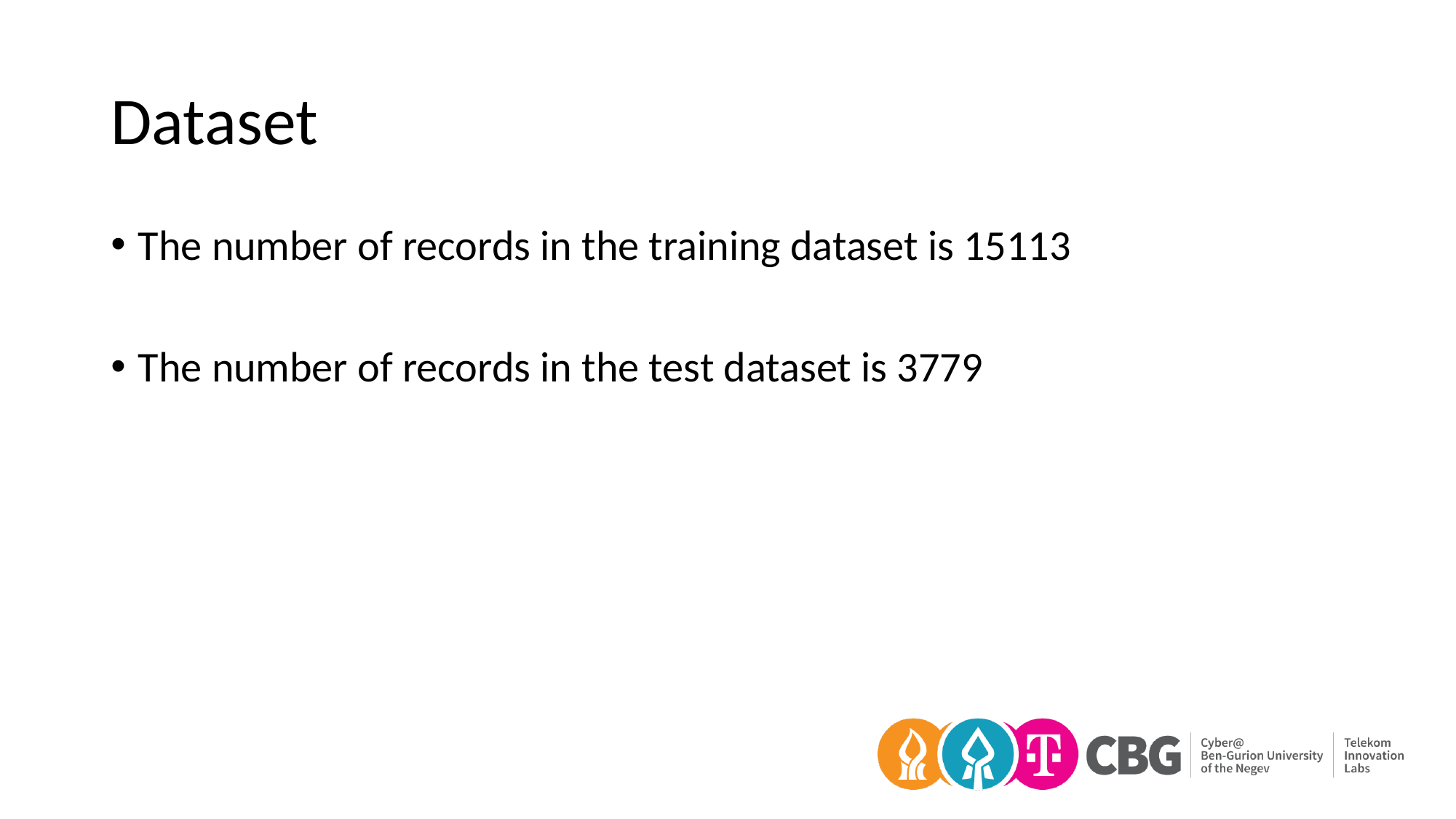

# Dataset
The number of records in the training dataset is 15113

The number of records in the test dataset is 3779